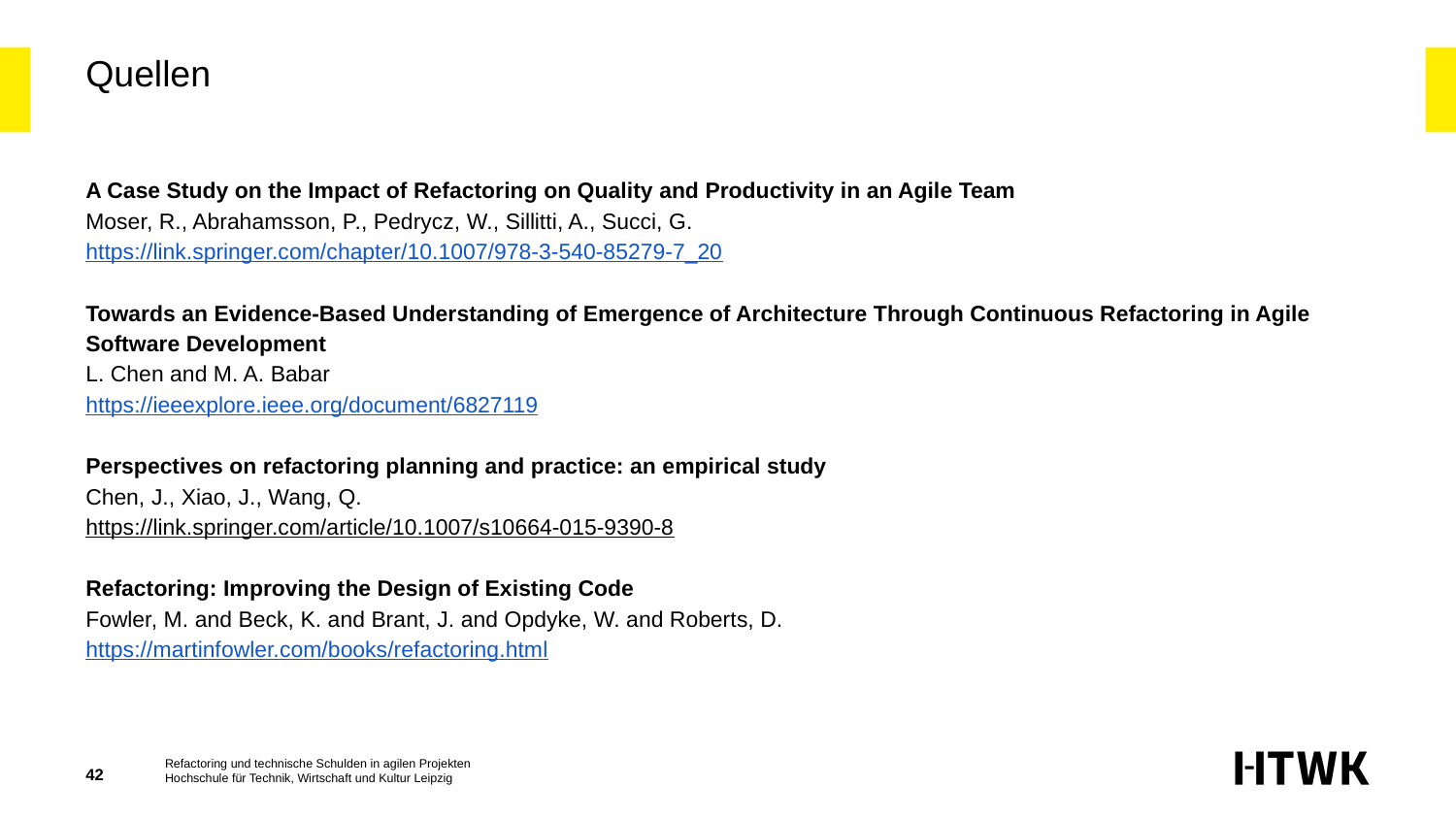

# Quellen
A Case Study on the Impact of Refactoring on Quality and Productivity in an Agile Team
Moser, R., Abrahamsson, P., Pedrycz, W., Sillitti, A., Succi, G.
https://link.springer.com/chapter/10.1007/978-3-540-85279-7_20
Towards an Evidence-Based Understanding of Emergence of Architecture Through Continuous Refactoring in Agile Software Development
L. Chen and M. A. Babar
https://ieeexplore.ieee.org/document/6827119
Perspectives on refactoring planning and practice: an empirical study
Chen, J., Xiao, J., Wang, Q.
https://link.springer.com/article/10.1007/s10664-015-9390-8
Refactoring: Improving the Design of Existing Code
Fowler, M. and Beck, K. and Brant, J. and Opdyke, W. and Roberts, D.
https://martinfowler.com/books/refactoring.html

42